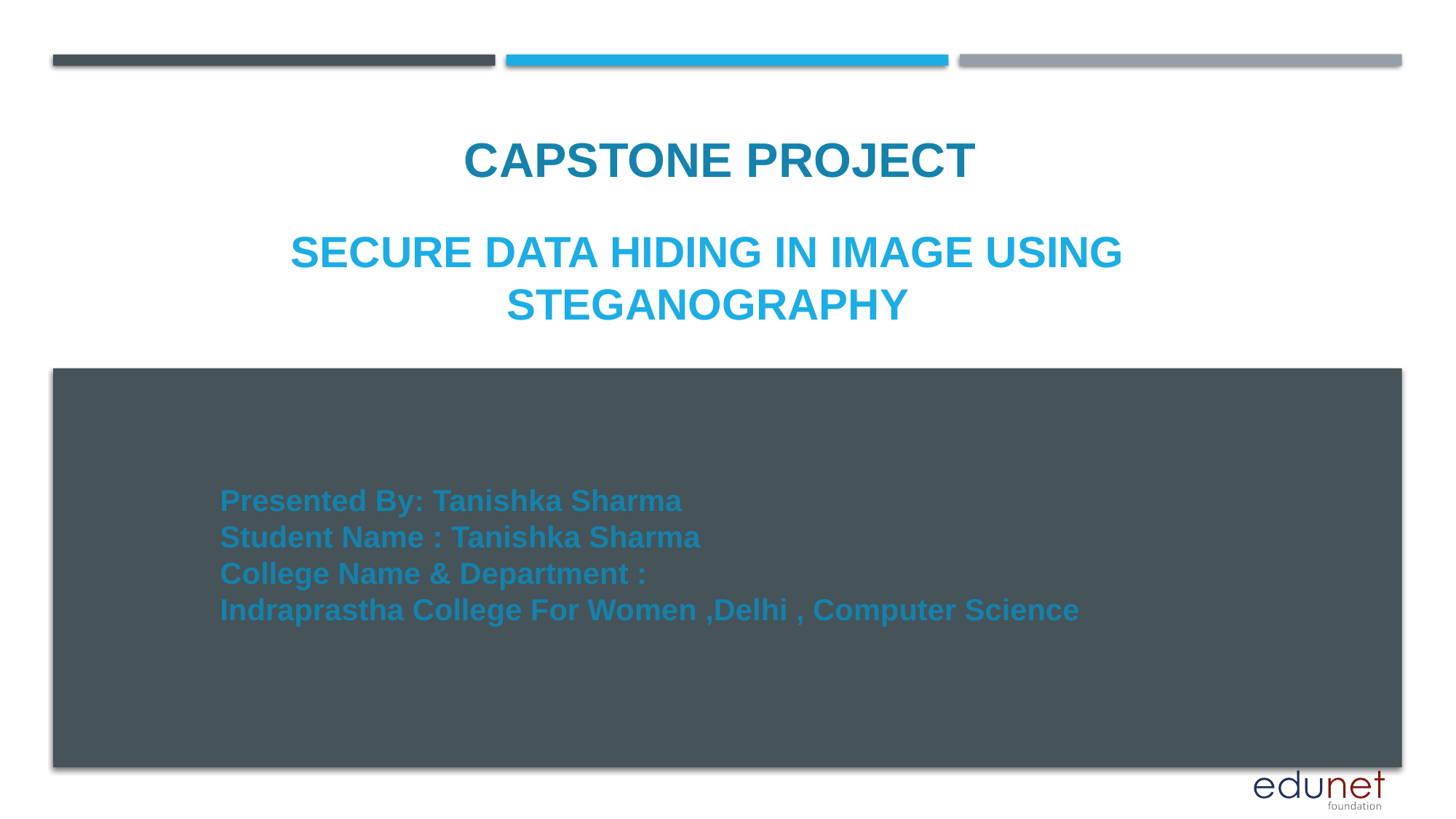

CAPSTONE PROJECT
# Secure Data Hiding in Image Using Steganography
Presented By: Tanishka Sharma
Student Name : Tanishka Sharma
College Name & Department :
Indraprastha College For Women ,Delhi , Computer Science